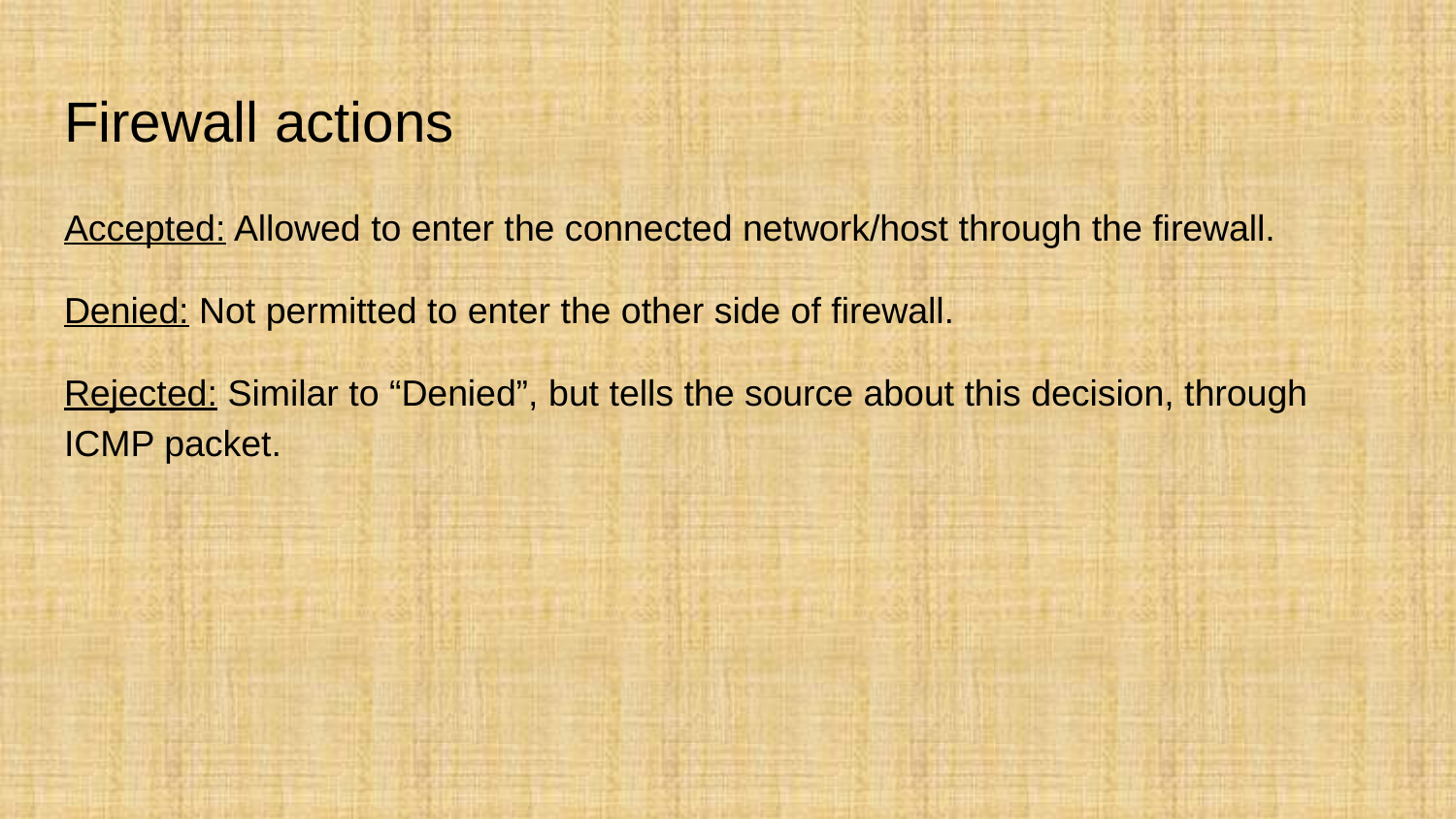

# Firewall actions
Accepted: Allowed to enter the connected network/host through the firewall.
Denied: Not permitted to enter the other side of firewall.
Rejected: Similar to “Denied”, but tells the source about this decision, through ICMP packet.